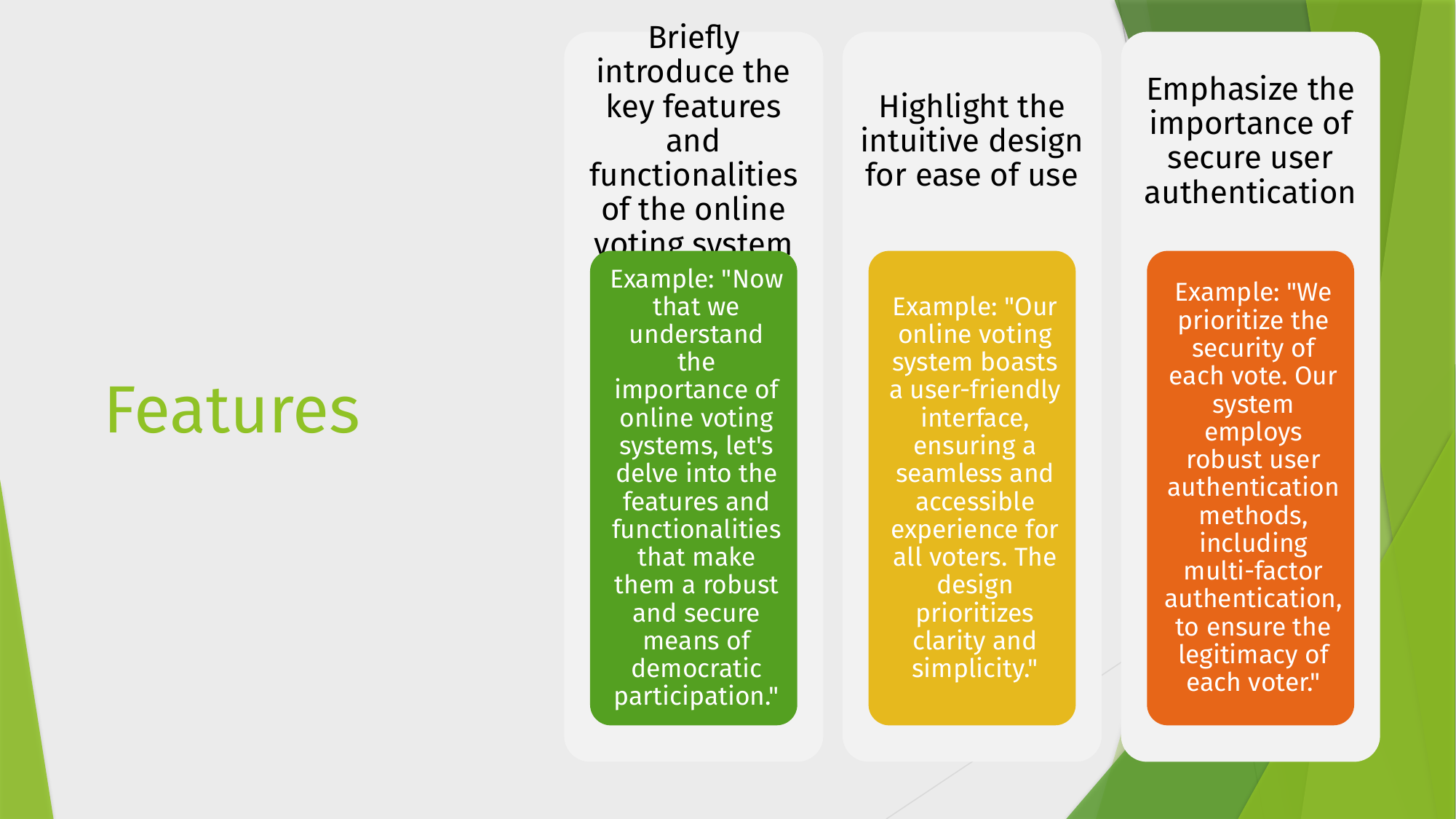

Briefly introduce the key features and functionalities of the online voting system
Example: "Now that we understand the importance of online voting systems, let's delve into the features and functionalities that make them a robust and secure means of democratic participation."
Highlight the intuitive design for ease of use
Example: "Our online voting system boasts a user-friendly interface, ensuring a seamless and accessible experience for all voters. The design prioritizes clarity and simplicity."
Emphasize the importance of secure user authentication
Example: "We prioritize the security of each vote. Our system employs robust user authentication methods, including multi-factor authentication, to ensure the legitimacy of each voter."
# Features